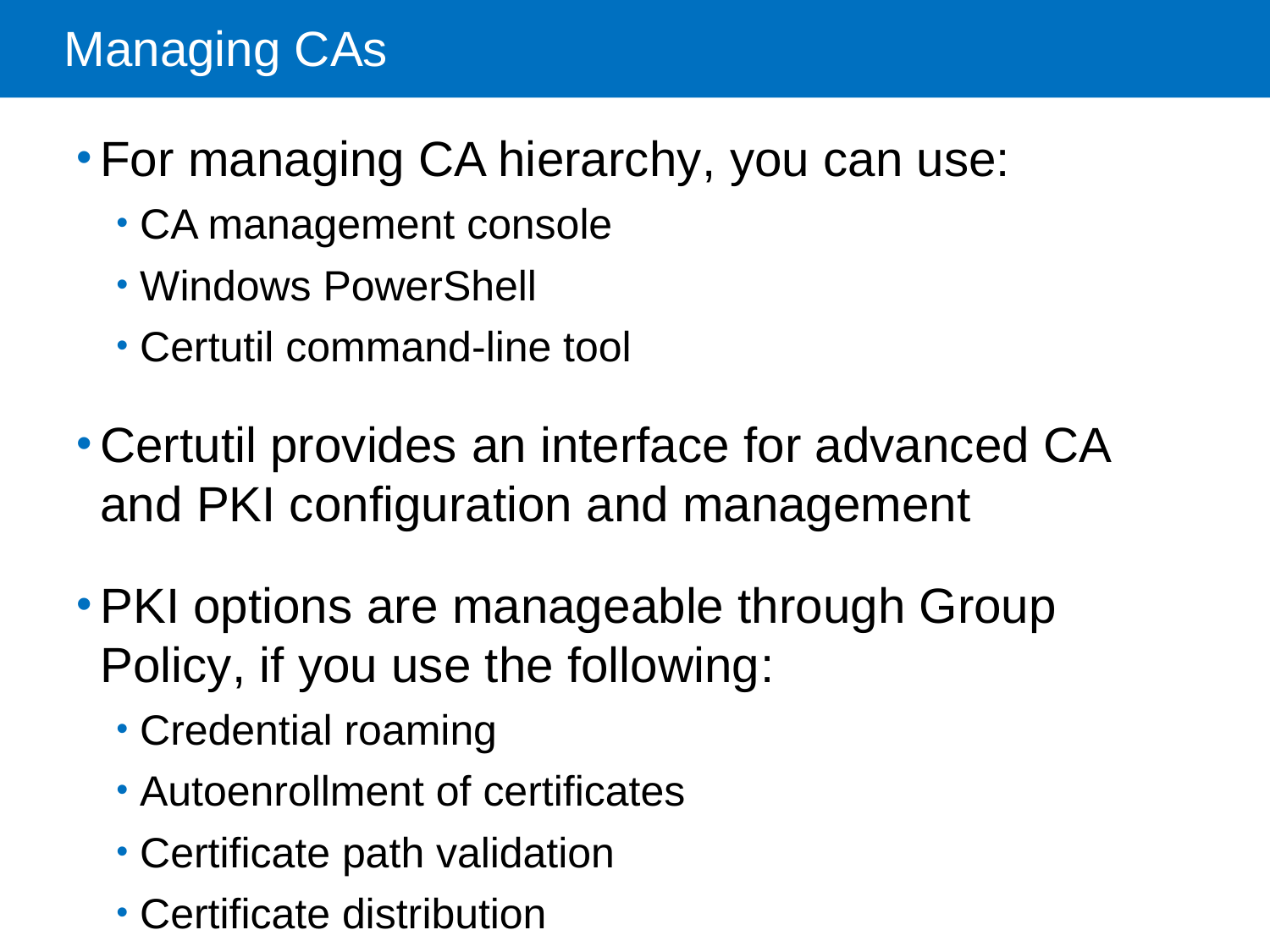

# Managing CAs
For managing CA hierarchy, you can use:
CA management console
Windows PowerShell
Certutil command-line tool

Certutil provides an interface for advanced CA and PKI configuration and management

PKI options are manageable through Group Policy, if you use the following:
Credential roaming
Autoenrollment of certificates
Certificate path validation
Certificate distribution